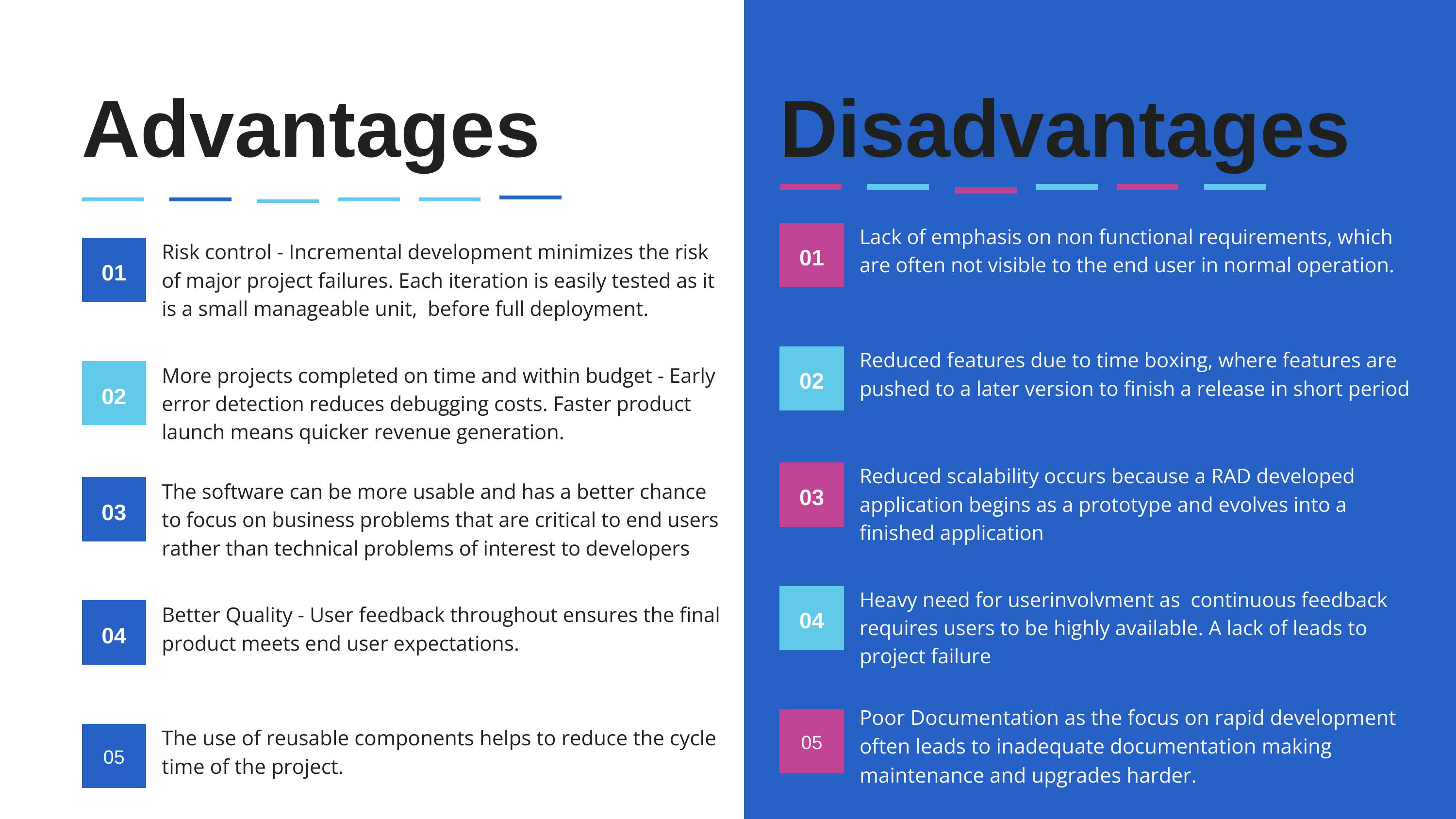

Advantages
Disadvantages

Lack of emphasis on non functional requirements, which are often not visible to the end user in normal operation.

Risk control - Incremental development minimizes the risk of major project failures. Each iteration is easily tested as it is a small manageable unit,  before full deployment.

01
More projects completed on time and within budget - Early error detection reduces debugging costs. Faster product launch means quicker revenue generation.

02
The software can be more usable and has a better chance to focus on business problems that are critical to end users rather than technical problems of interest to developers

03
Better Quality - User feedback throughout ensures the final product meets end user expectations.

04
The use of reusable components helps to reduce the cycle time of the project.

05
01
Reduced features due to time boxing, where features are pushed to a later version to finish a release in short period

02
Reduced scalability occurs because a RAD developed application begins as a prototype and evolves into a finished application

03
Heavy need for userinvolvment as  continuous feedback requires users to be highly available. A lack of leads to project failure

04
Poor Documentation as the focus on rapid development often leads to inadequate documentation making maintenance and upgrades harder.

05